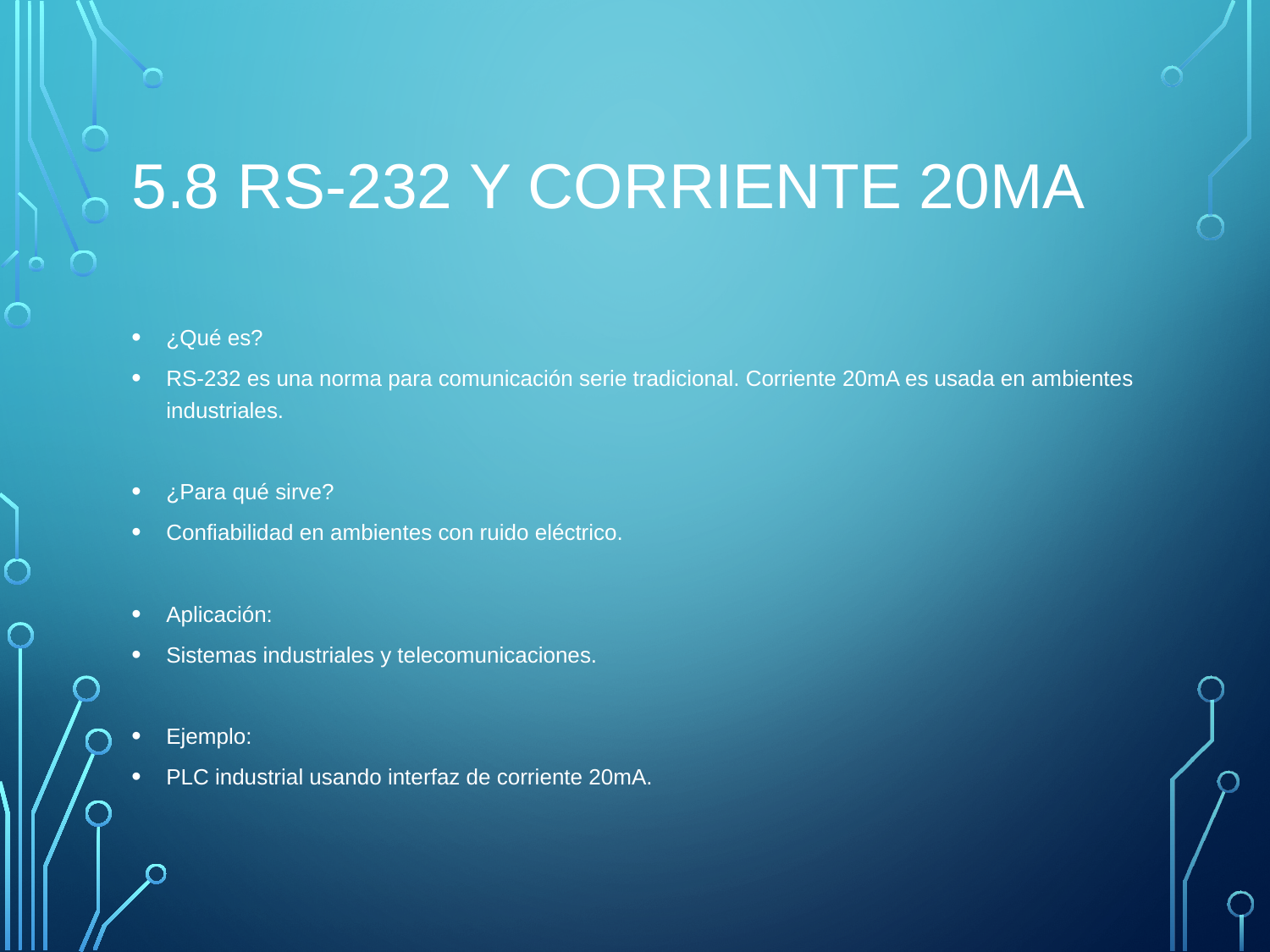

# 5.8 RS-232 y corriente 20mA
¿Qué es?
RS-232 es una norma para comunicación serie tradicional. Corriente 20mA es usada en ambientes industriales.

¿Para qué sirve?
Confiabilidad en ambientes con ruido eléctrico.

Aplicación:
Sistemas industriales y telecomunicaciones.

Ejemplo:
PLC industrial usando interfaz de corriente 20mA.